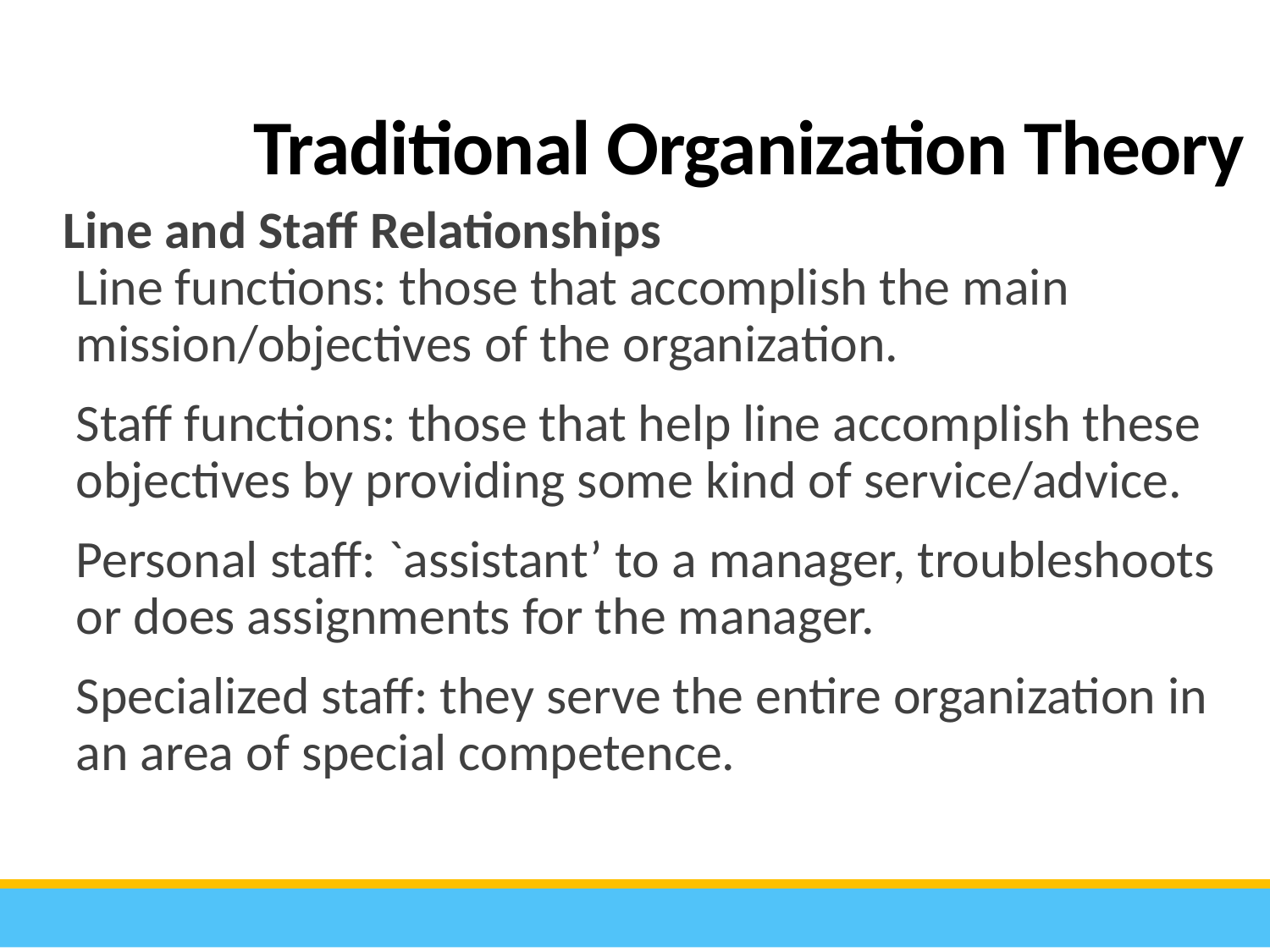

Traditional Organization Theory
Line and Staff Relationships
Line functions: those that accomplish the main mission/objectives of the organization.
Staff functions: those that help line accomplish these objectives by providing some kind of service/advice.
Personal staff: `assistant’ to a manager, troubleshoots or does assignments for the manager.
Specialized staff: they serve the entire organization in an area of special competence.